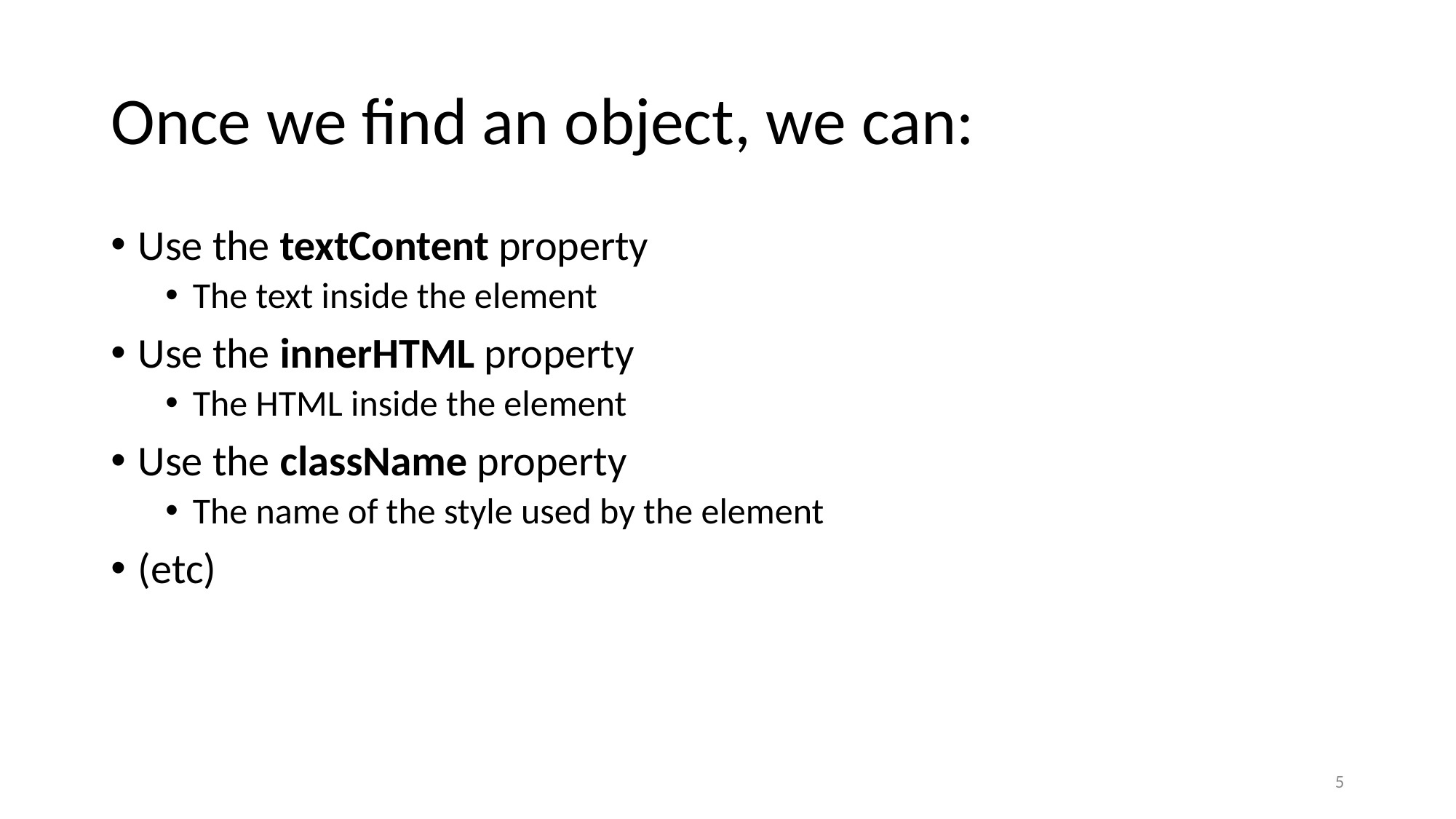

# Once we find an object, we can:
Use the textContent property
The text inside the element
Use the innerHTML property
The HTML inside the element
Use the className property
The name of the style used by the element
(etc)

5